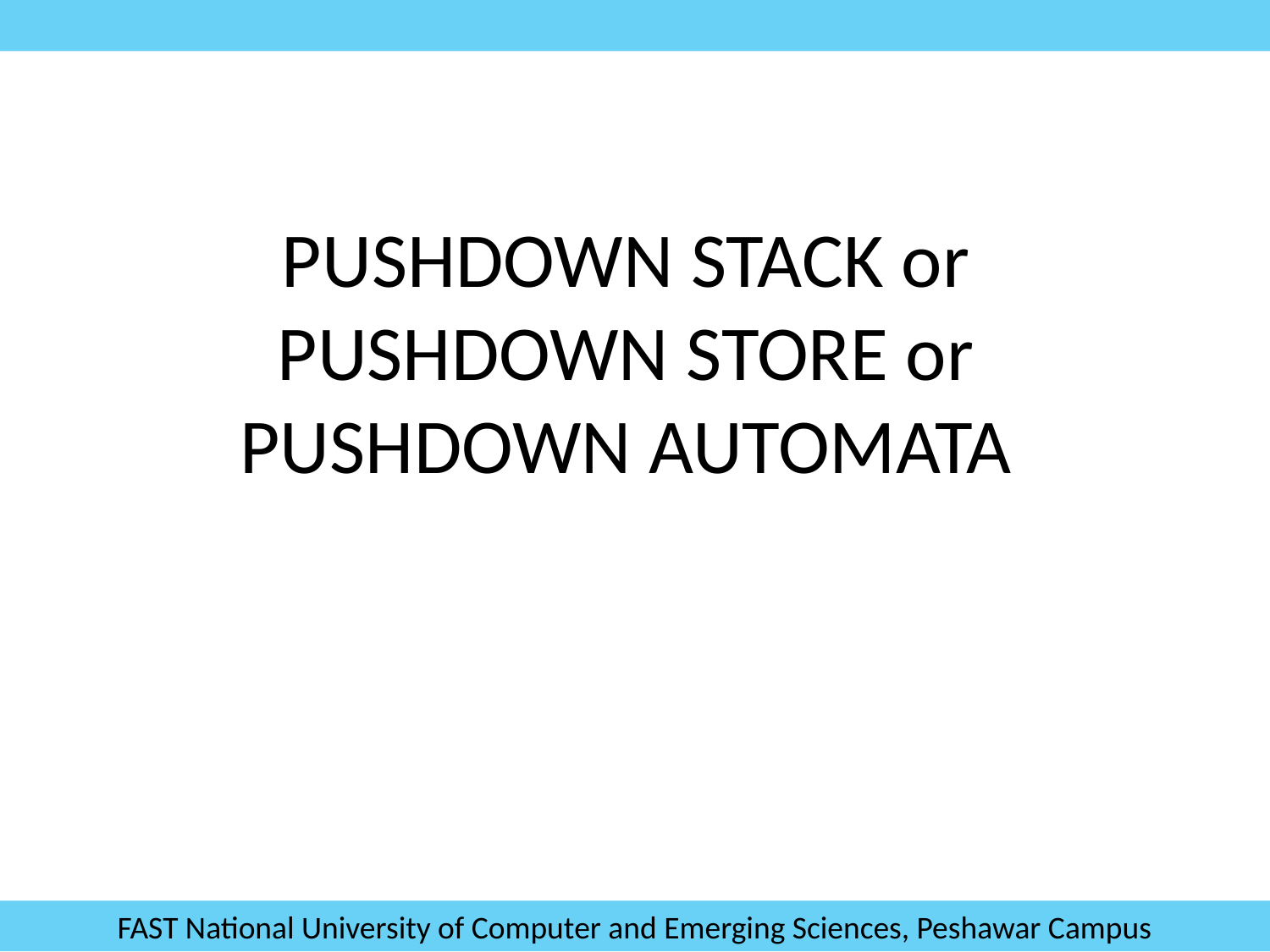

# PUSHDOWN STACK or PUSHDOWN STORE or PUSHDOWN AUTOMATA